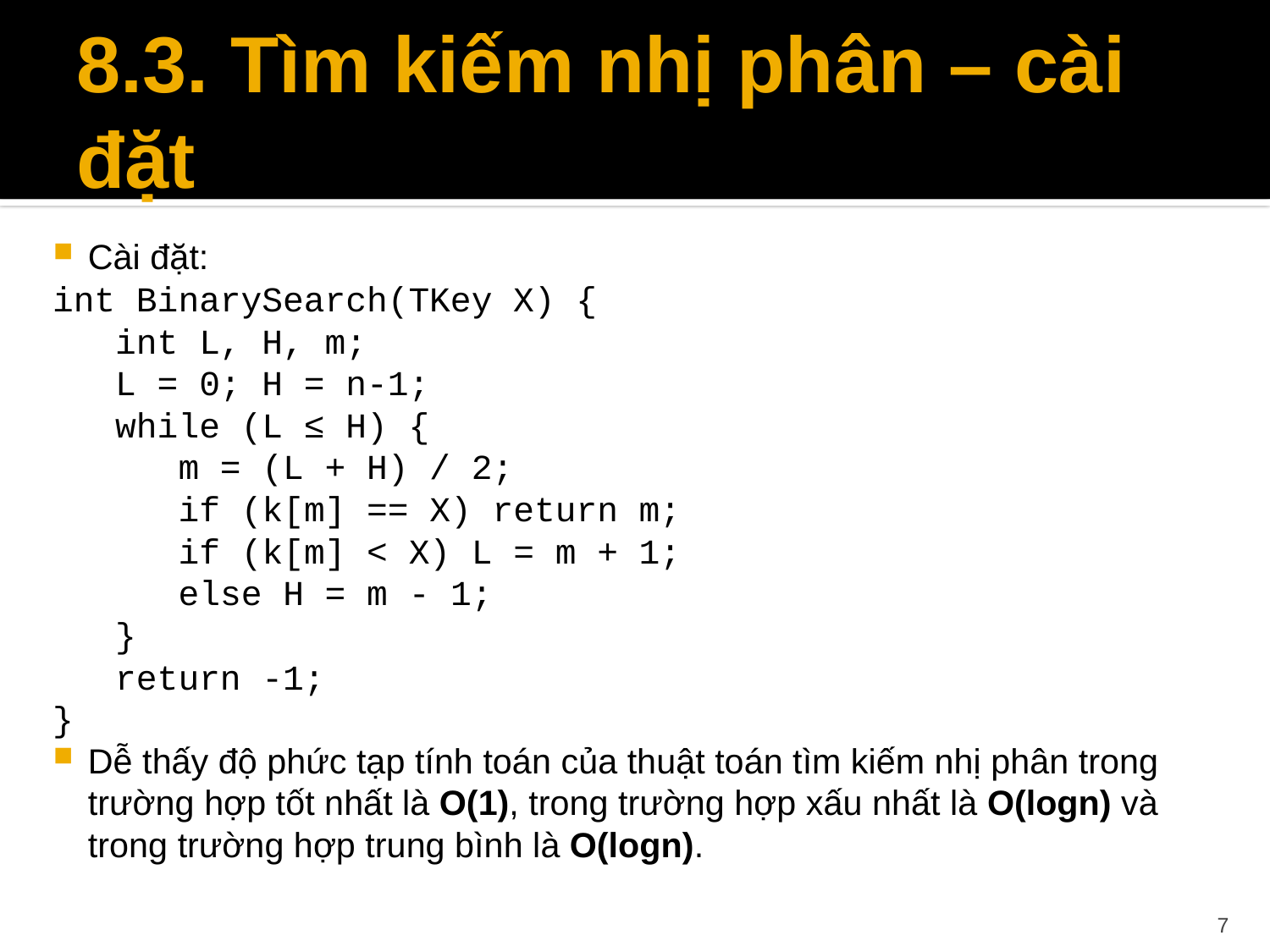

# 8.3. Tìm kiếm nhị phân – cài đặt
Cài đặt:
int BinarySearch(TKey X) {
   int L, H, m;
   L = 0; H = n-1;
   while (L ≤ H) {
      m = (L + H) / 2;
      if (k[m] == X) return m;
      if (k[m] < X) L = m + 1;
      else H = m - 1;
   }
   return -1;
}
Dễ thấy độ phức tạp tính toán của thuật toán tìm kiếm nhị phân trong trường hợp tốt nhất là O(1), trong trường hợp xấu nhất là O(logn) và trong trường hợp trung bình là O(logn).
7